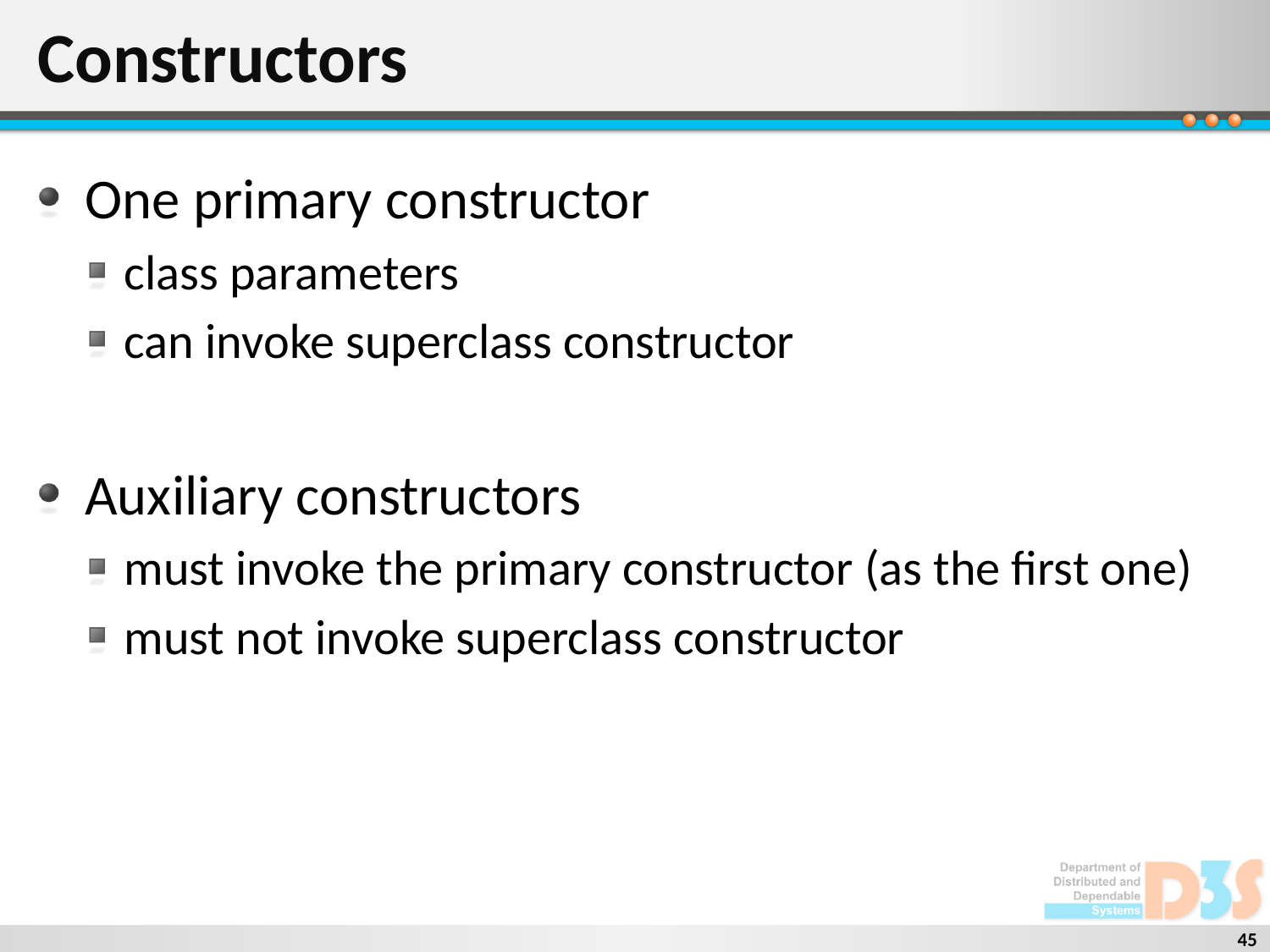

# Constructors
One primary constructor
class parameters
can invoke superclass constructor

Auxiliary constructors
must invoke the primary constructor (as the first one)
must not invoke superclass constructor

45